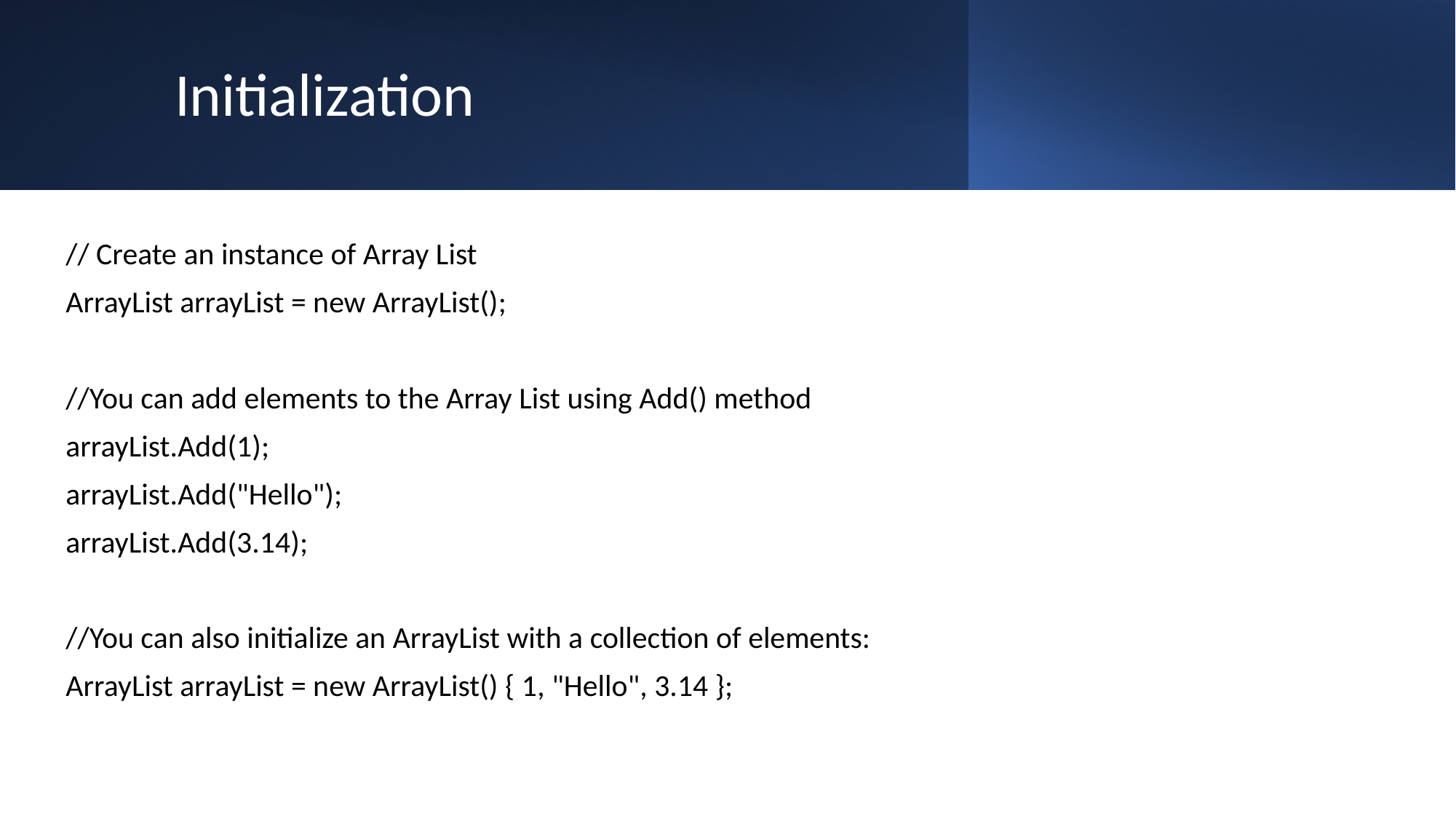

# Initialization
// Create an instance of Array List
ArrayList arrayList = new ArrayList();

//You can add elements to the Array List using Add() method
arrayList.Add(1);
arrayList.Add("Hello");
arrayList.Add(3.14);

//You can also initialize an ArrayList with a collection of elements:
ArrayList arrayList = new ArrayList() { 1, "Hello", 3.14 };